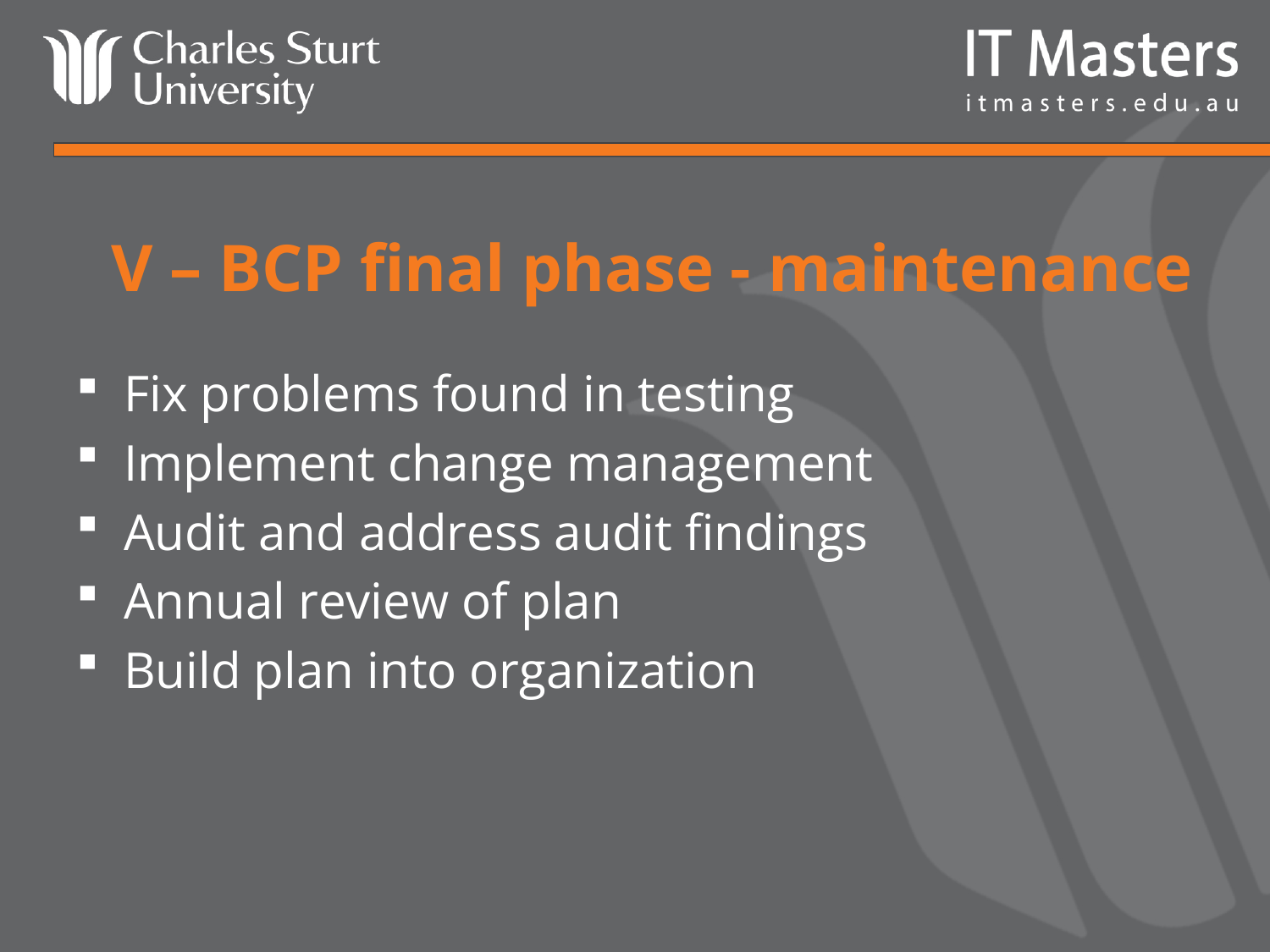

# V – BCP final phase - maintenance
Fix problems found in testing
Implement change management
Audit and address audit findings
Annual review of plan
Build plan into organization